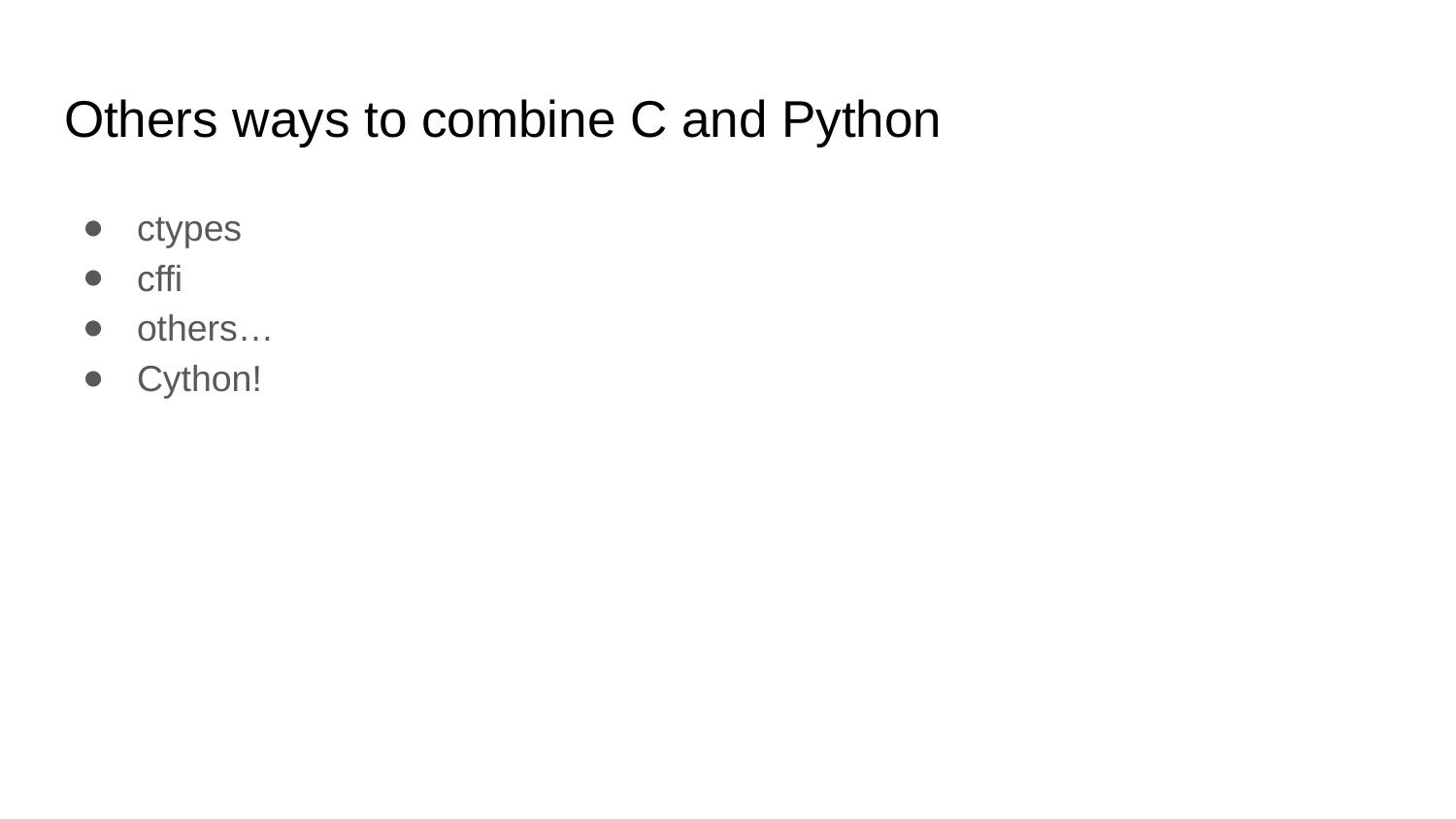

# Others ways to combine C and Python
ctypes
cffi
others…
Cython!